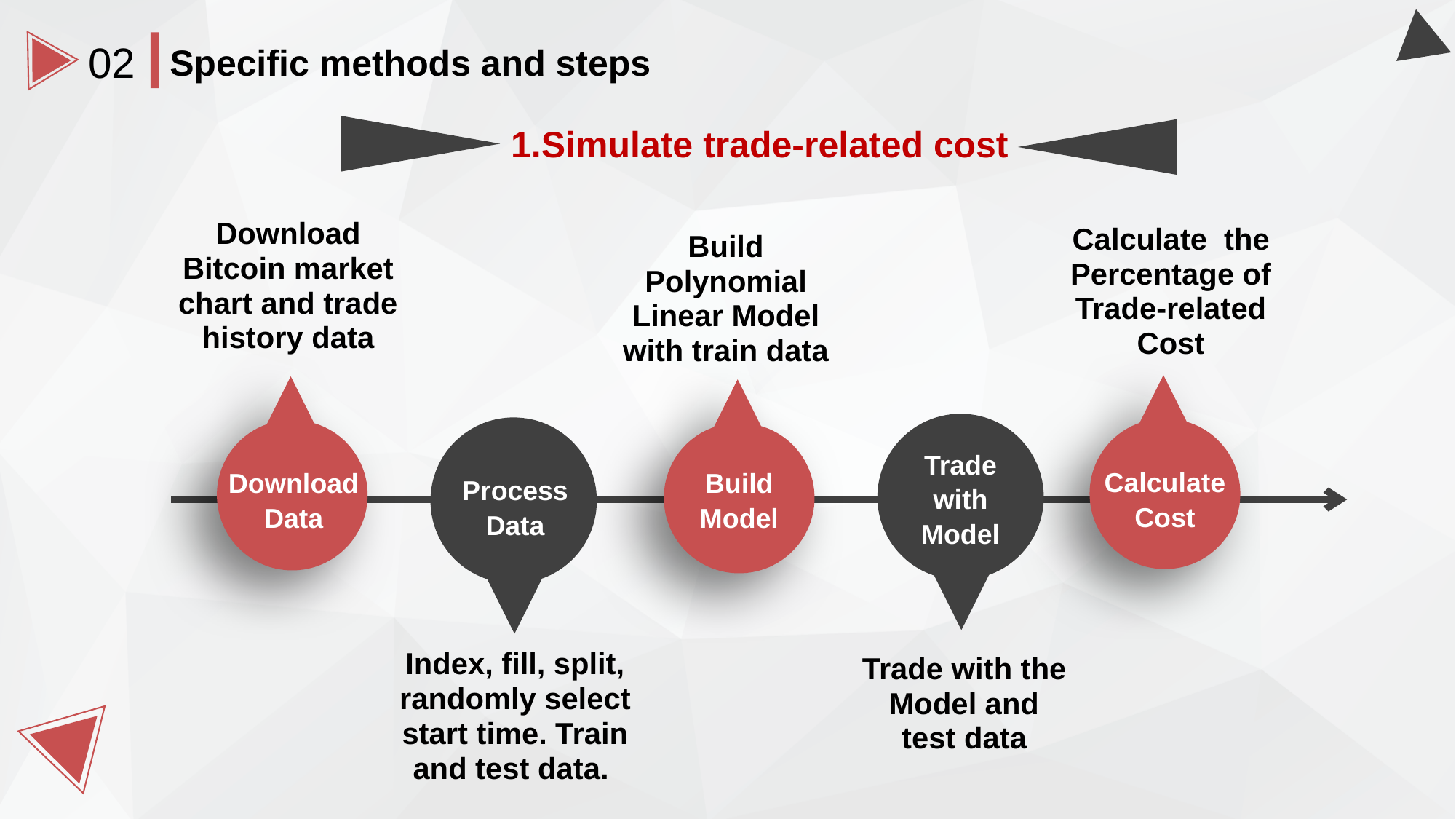

02

Specific methods and steps
1.Simulate trade-related cost

Download Bitcoin market chart and trade history data
Calculate  the Percentage of Trade-related Cost
Build Polynomial Linear Model with train data

Trade with Model
Calculate Cost
Download Data
Build Model
Process Data
Index, fill, split, randomly select start time. Train and test data.
Trade with the Model and test data

11